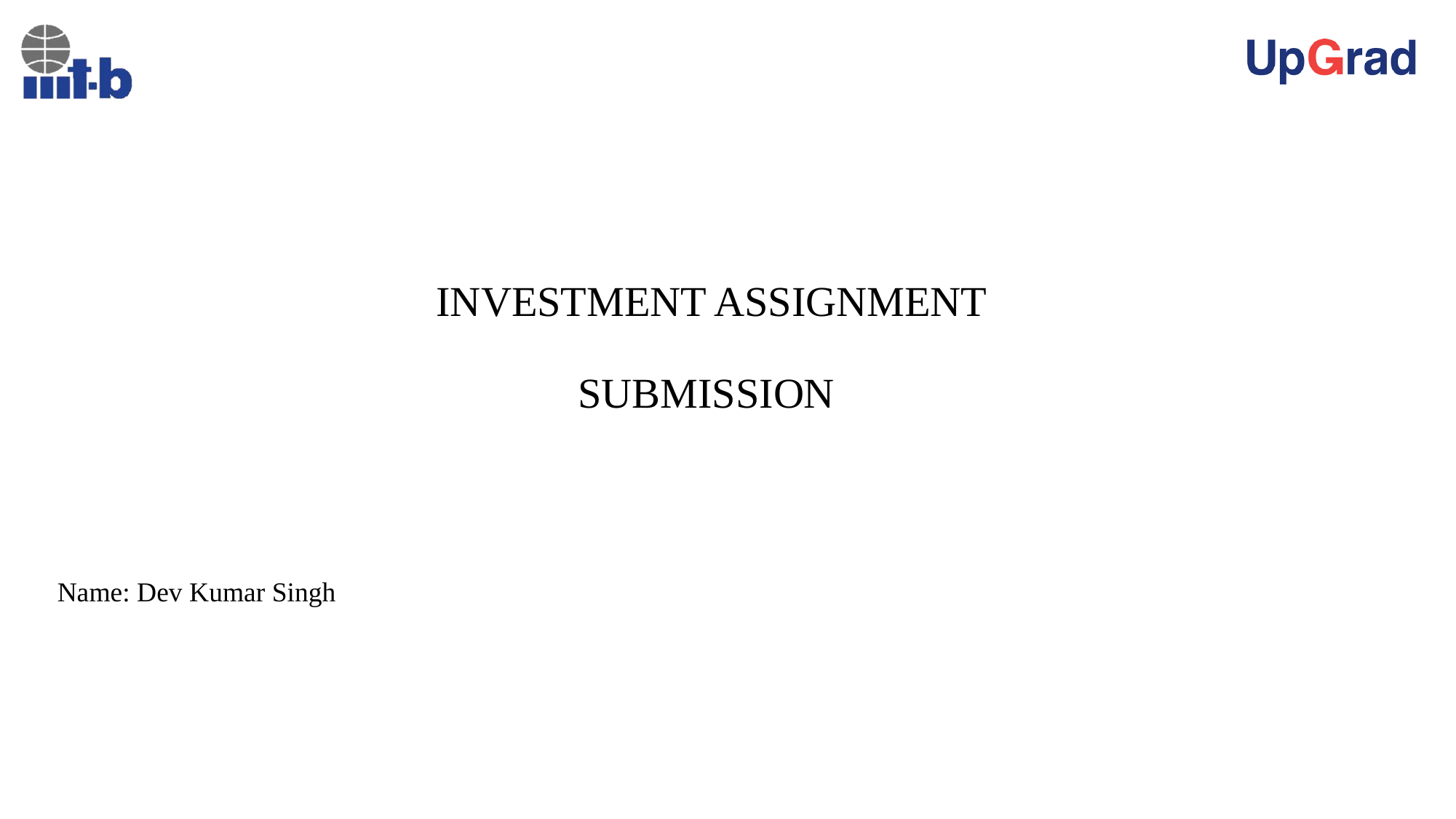

# INVESTMENT ASSIGNMENT SUBMISSION
Name: Dev Kumar Singh